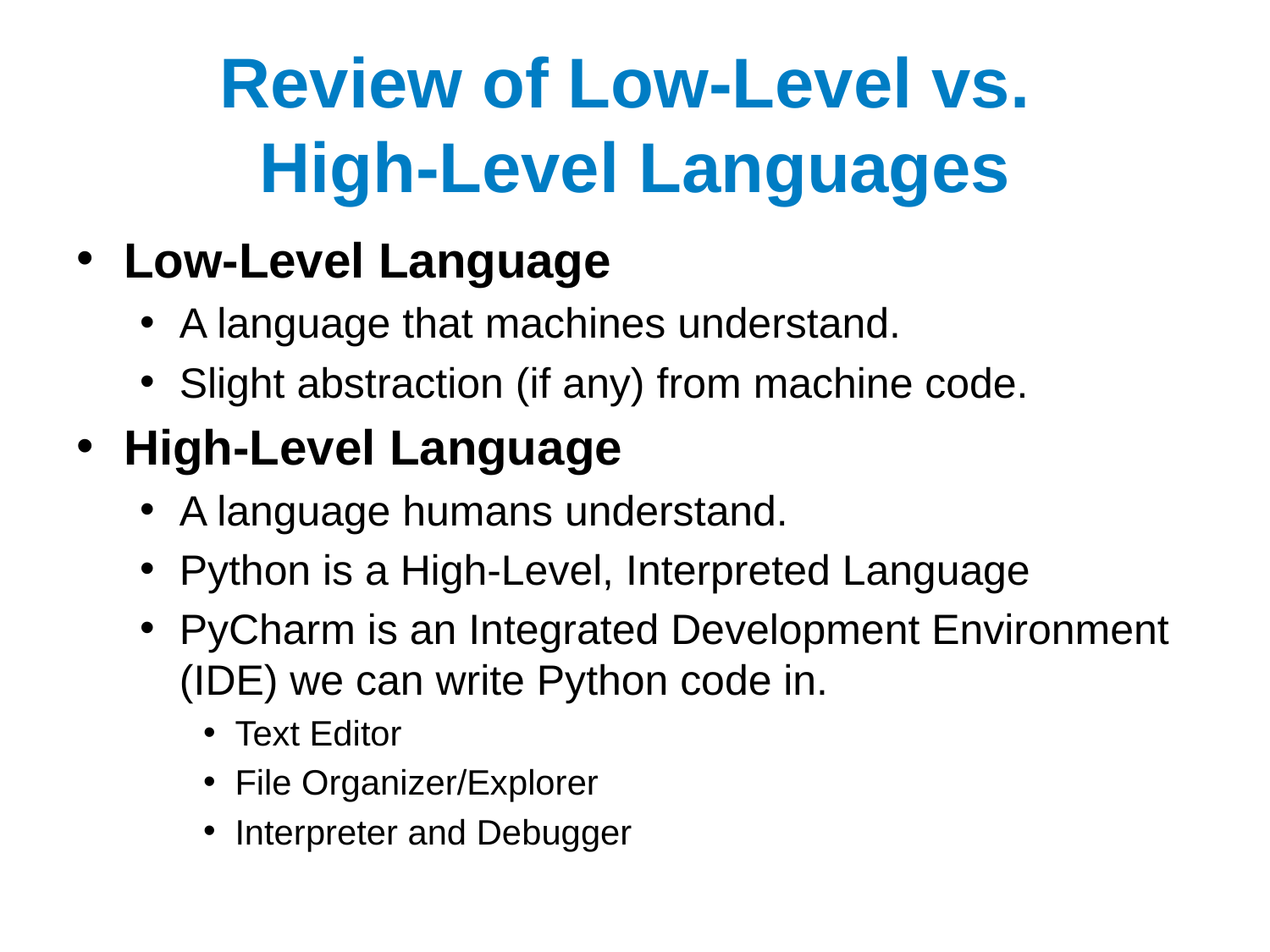

# Review of Low-Level vs. High-Level Languages
Low-Level Language
A language that machines understand.
Slight abstraction (if any) from machine code.
High-Level Language
A language humans understand.
Python is a High-Level, Interpreted Language
PyCharm is an Integrated Development Environment (IDE) we can write Python code in.
Text Editor
File Organizer/Explorer
Interpreter and Debugger